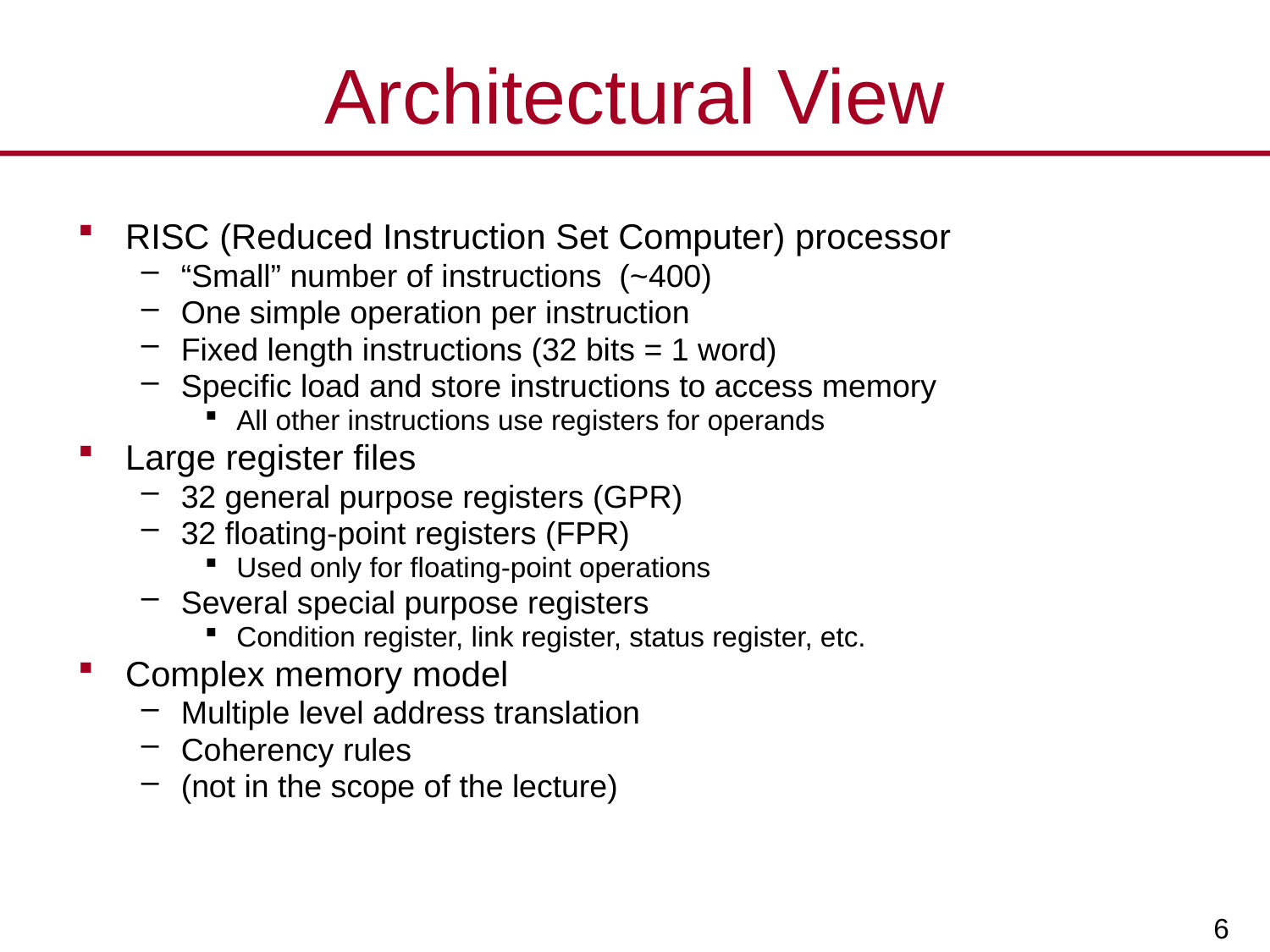

# Architectural View
RISC (Reduced Instruction Set Computer) processor
“Small” number of instructions  (~400)
One simple operation per instruction
Fixed length instructions (32 bits = 1 word)
Specific load and store instructions to access memory
All other instructions use registers for operands
Large register files
32 general purpose registers (GPR)
32 floating-point registers (FPR)
Used only for floating-point operations
Several special purpose registers
Condition register, link register, status register, etc.
Complex memory model
Multiple level address translation
Coherency rules
(not in the scope of the lecture)